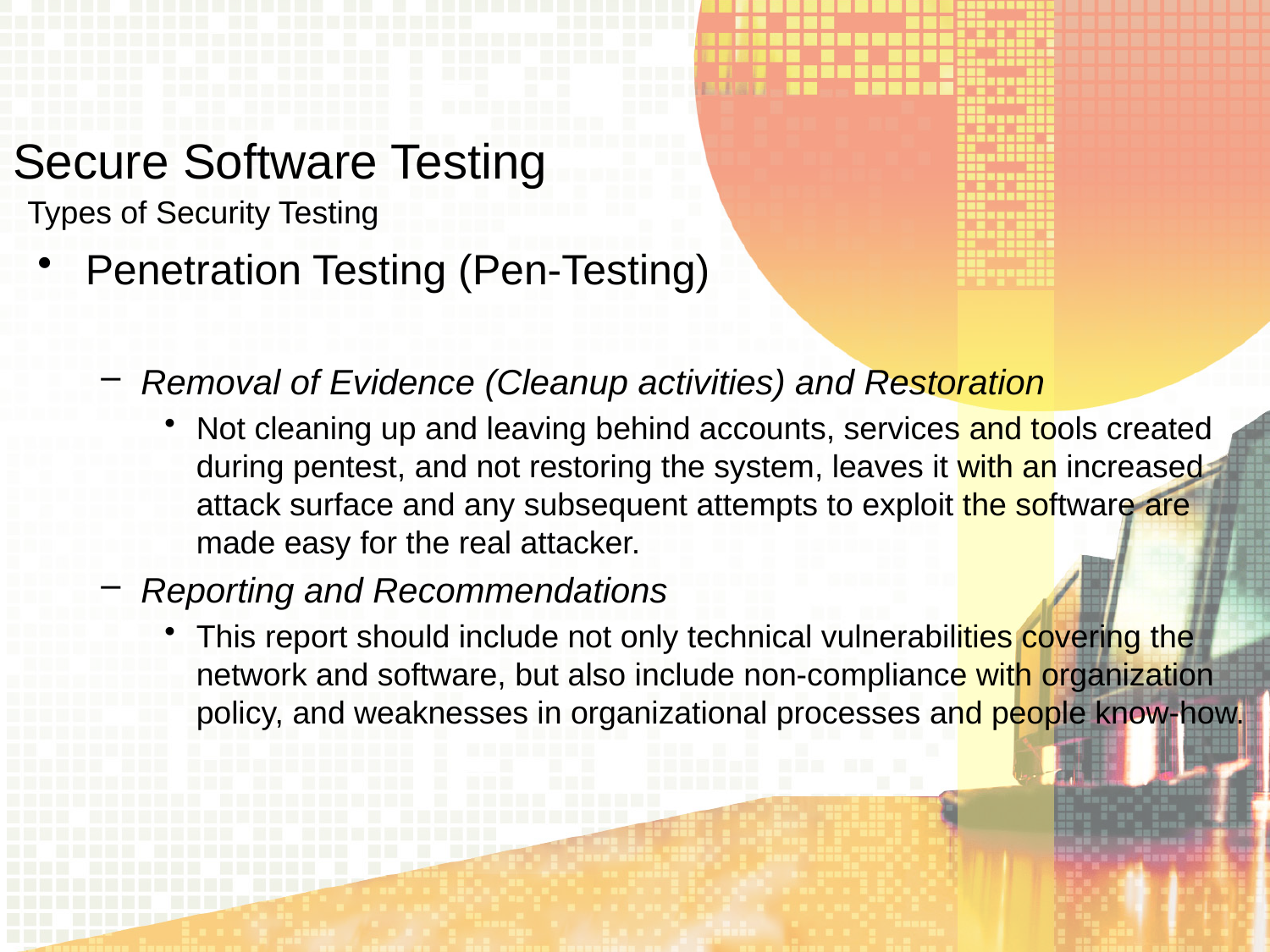

Secure Software Testing
Types of Security Testing
Penetration Testing (Pen-Testing)

Removal of Evidence (Cleanup activities) and Restoration
Not cleaning up and leaving behind accounts, services and tools created during pentest, and not restoring the system, leaves it with an increased attack surface and any subsequent attempts to exploit the software are made easy for the real attacker.
Reporting and Recommendations
This report should include not only technical vulnerabilities covering the network and software, but also include non-compliance with organization policy, and weaknesses in organizational processes and people know-how.